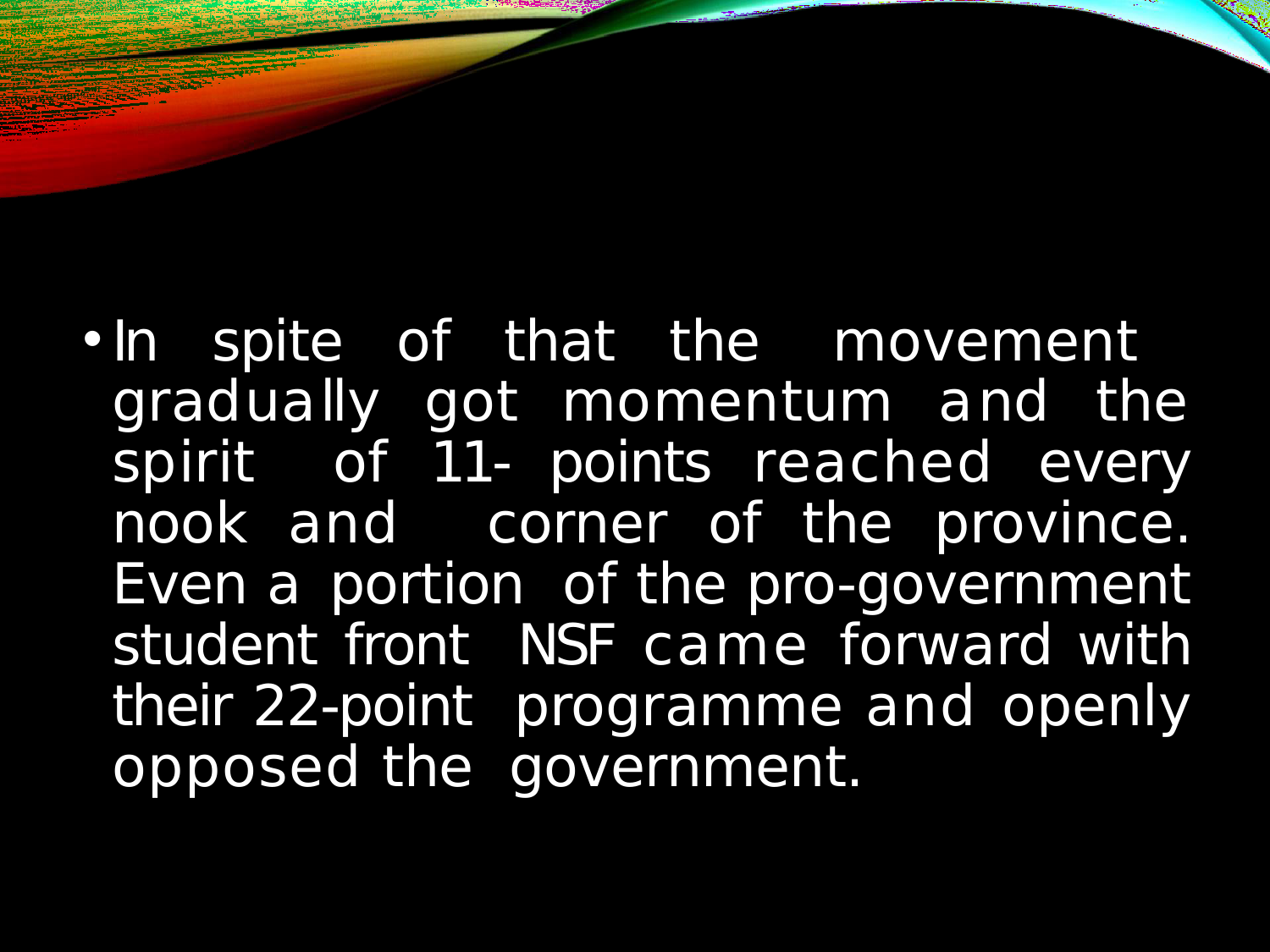

In spite of that the movement  gradually got momentum and the spirit  of 11- points reached every nook and  corner of the province. Even a portion  of the pro-government student front  NSF came forward with their 22-point  programme and openly opposed the  government.